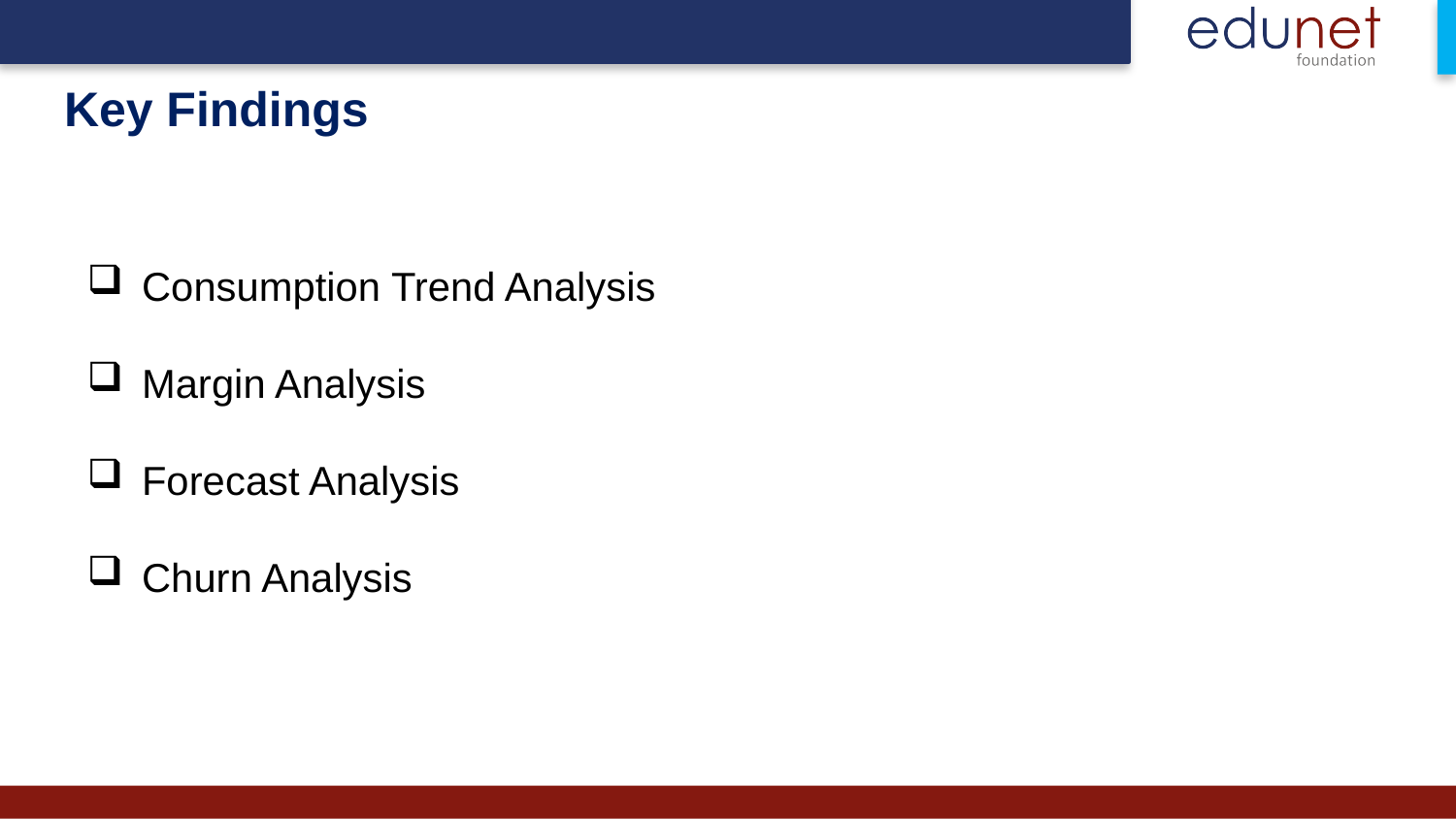

# Key Findings
Consumption Trend Analysis
Margin Analysis
Forecast Analysis
Churn Analysis